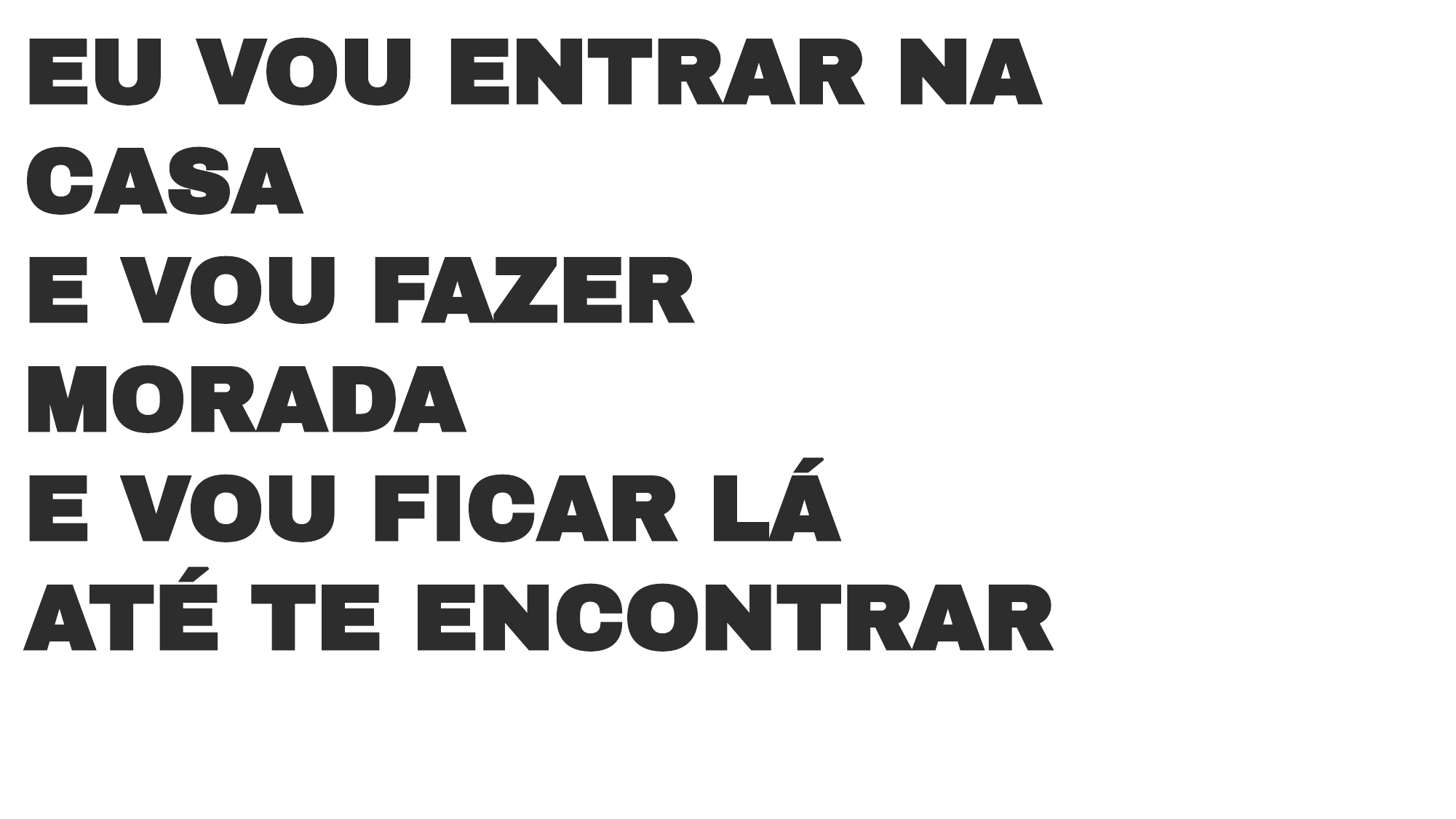

EU VOU ENTRAR NA CASA
E VOU FAZER MORADA
E VOU FICAR LÁ
ATÉ TE ENCONTRAR